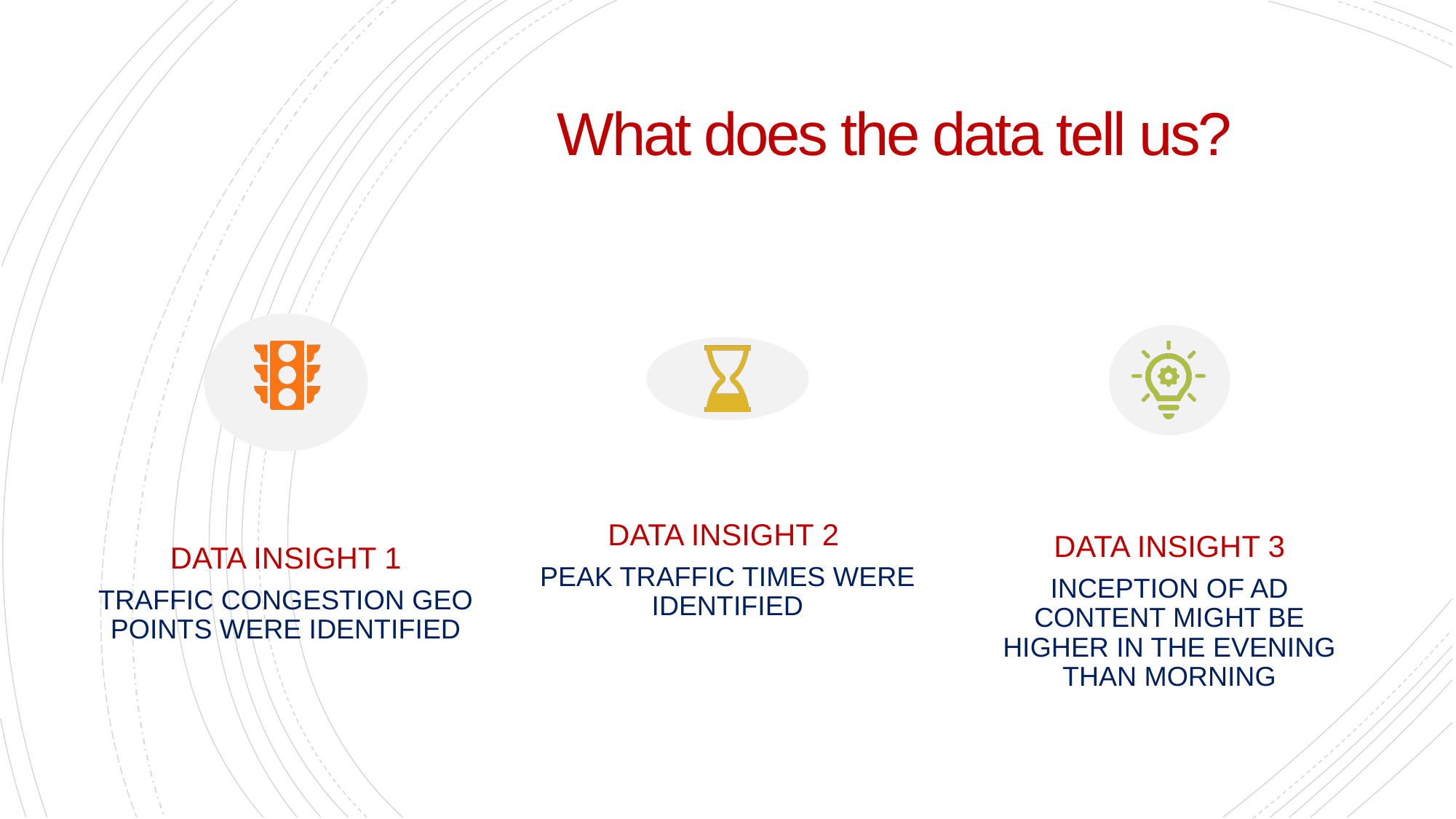

# What does the data tell us?
Data Insight 1
Traffic congestion Geo points were identified
Data Insight 2
Peak traffic times were identified
Data Insight 3
Inception of ad content might be higher in the evening than morning